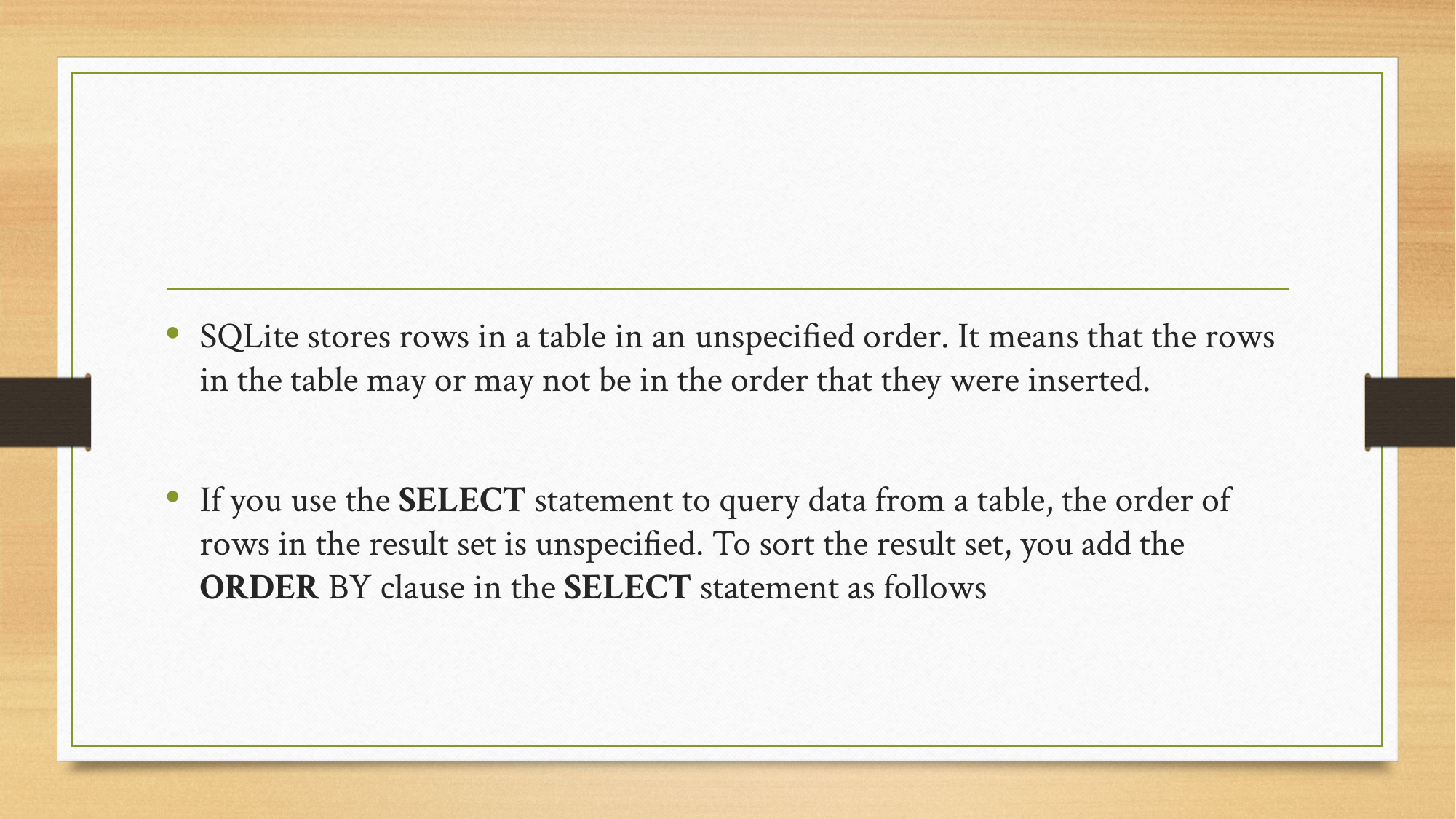

#
SQLite stores rows in a table in an unspecified order. It means that the rows in the table may or may not be in the order that they were inserted.

If you use the SELECT statement to query data from a table, the order of rows in the result set is unspecified. To sort the result set, you add the ORDER BY clause in the SELECT statement as follows